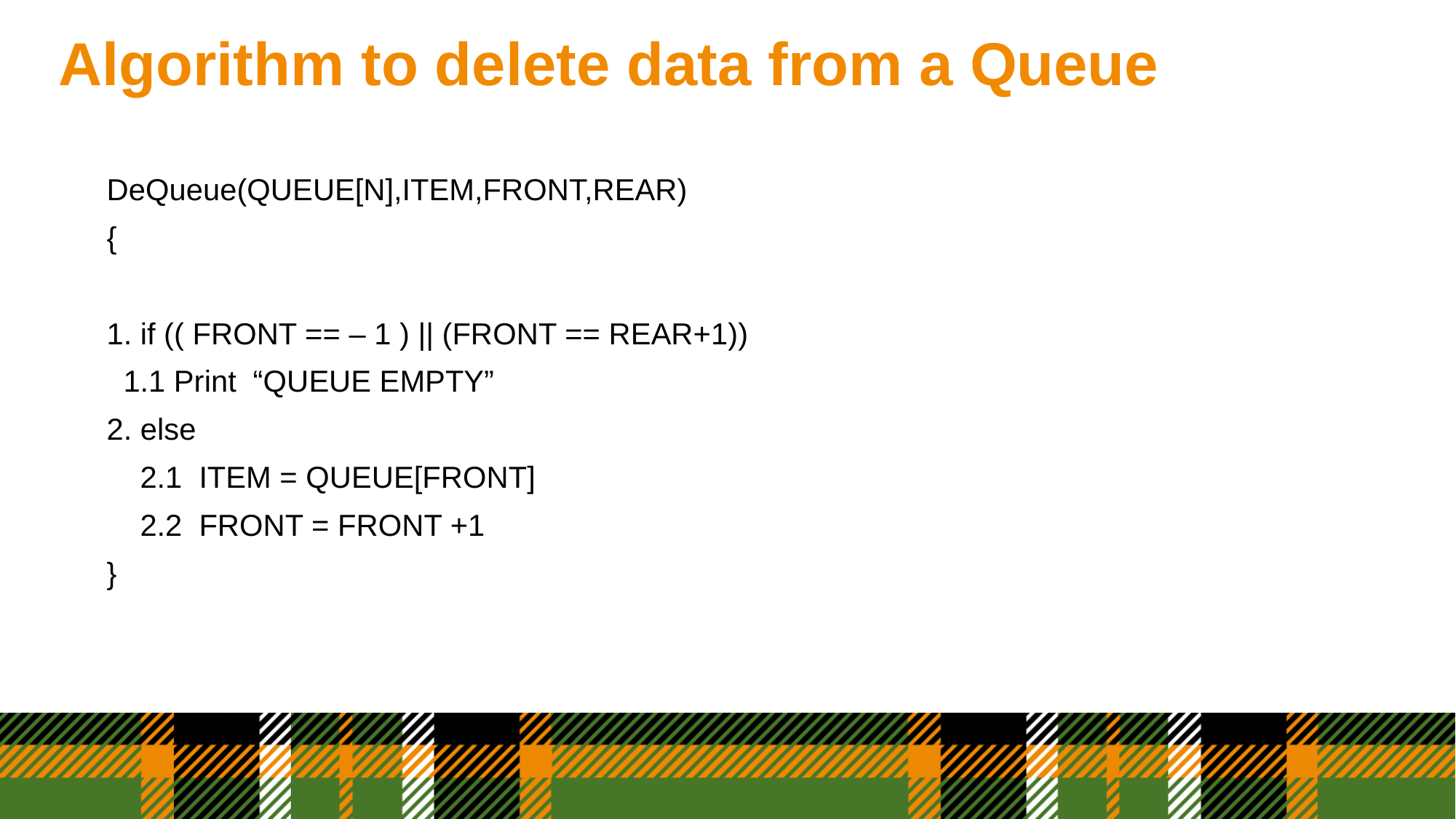

# Algorithm to delete data from a Queue
DeQueue(QUEUE[N],ITEM,FRONT,REAR)
{

1. if (( FRONT == – 1 ) || (FRONT == REAR+1))
  1.1 Print  “QUEUE EMPTY”
2. else
    2.1  ITEM = QUEUE[FRONT]
    2.2  FRONT = FRONT +1
}